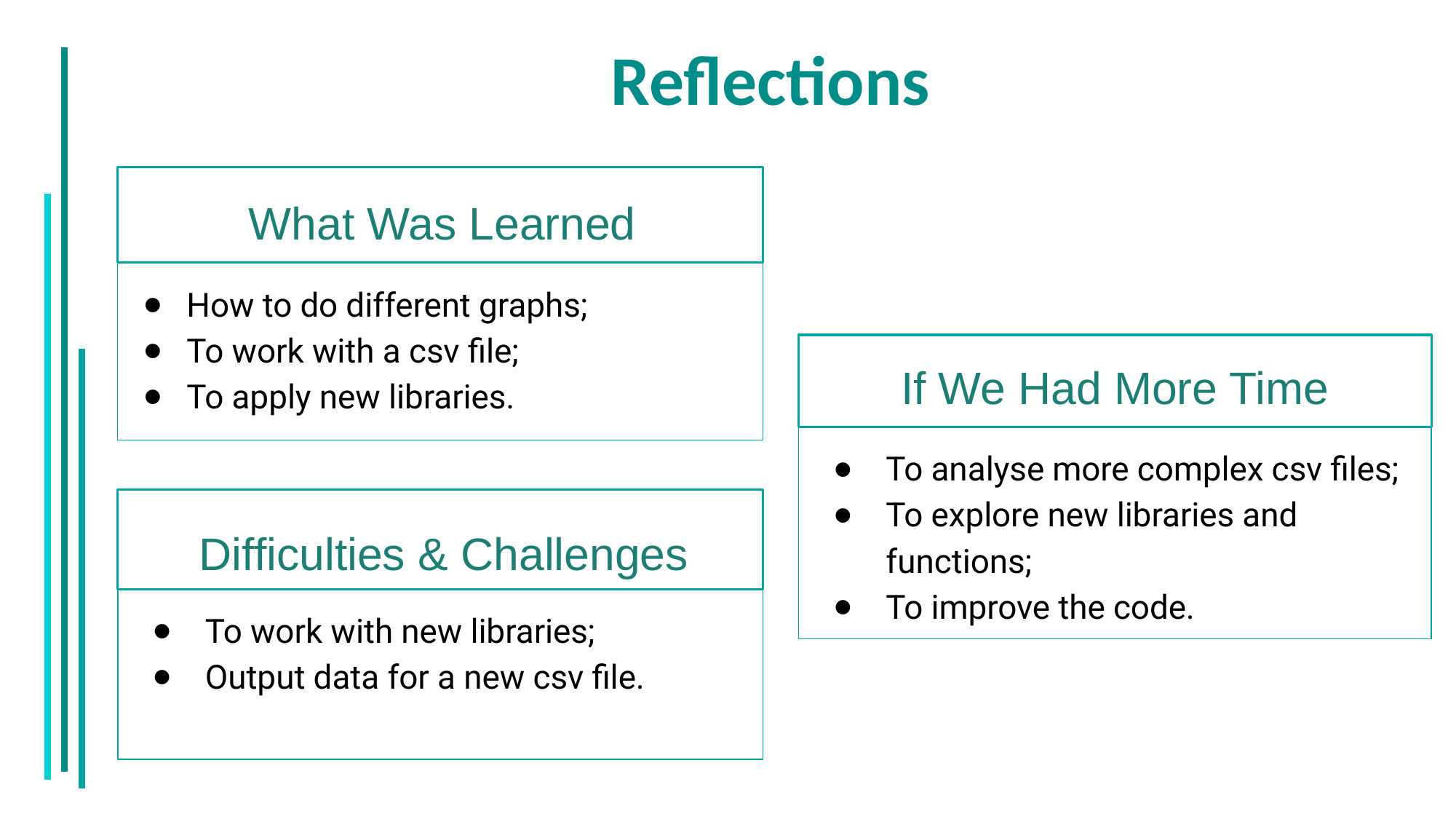

Reflections

What Was Learned
How to do different graphs;
To work with a csv file;
To apply new libraries.

If We Had More Time
To analyse more complex csv files;
To explore new libraries and functions;
To improve the code.

Difficulties & Challenges
To work with new libraries;
Output data for a new csv file.